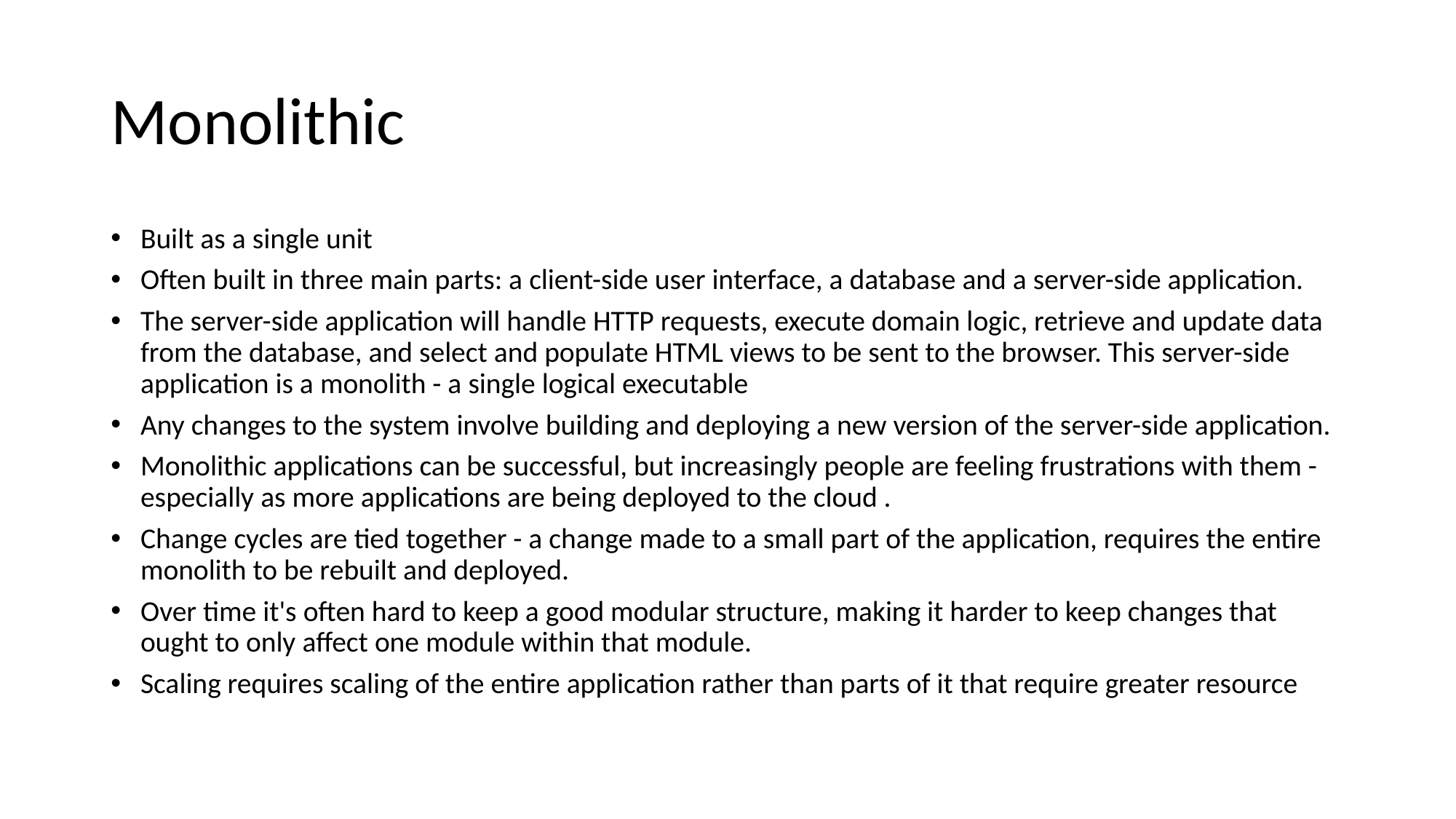

# Monolithic
Built as a single unit
Often built in three main parts: a client-side user interface, a database and a server-side application.
The server-side application will handle HTTP requests, execute domain logic, retrieve and update data from the database, and select and populate HTML views to be sent to the browser. This server-side application is a monolith - a single logical executable
Any changes to the system involve building and deploying a new version of the server-side application.
Monolithic applications can be successful, but increasingly people are feeling frustrations with them - especially as more applications are being deployed to the cloud .
Change cycles are tied together - a change made to a small part of the application, requires the entire monolith to be rebuilt and deployed.
Over time it's often hard to keep a good modular structure, making it harder to keep changes that ought to only affect one module within that module.
Scaling requires scaling of the entire application rather than parts of it that require greater resource